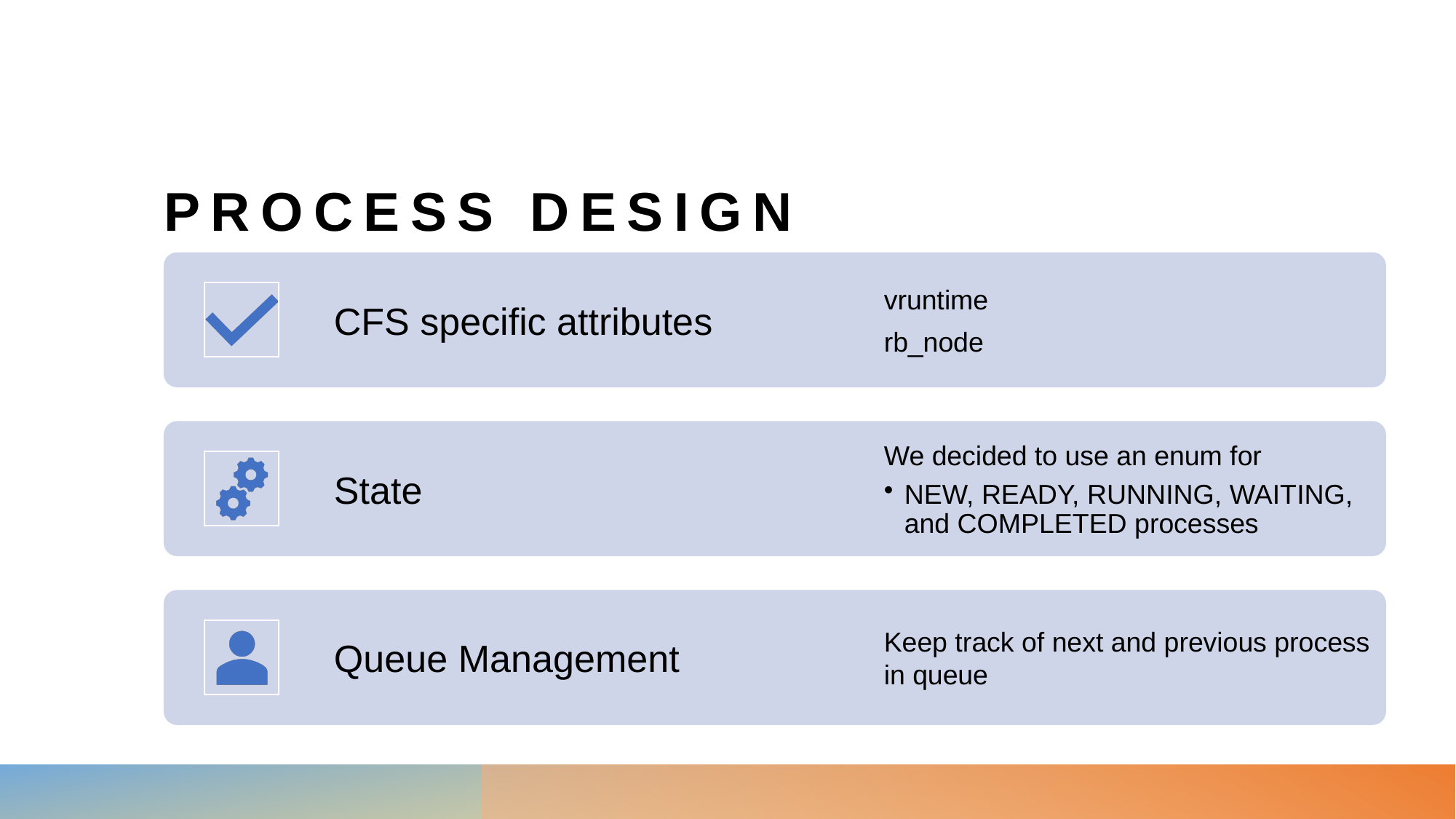

# Process Design
CFS specific attributes
vruntime
rb_node
State
We decided to use an enum for
NEW, READY, RUNNING, WAITING, and COMPLETED processes
Queue Management
Keep track of next and previous process in queue